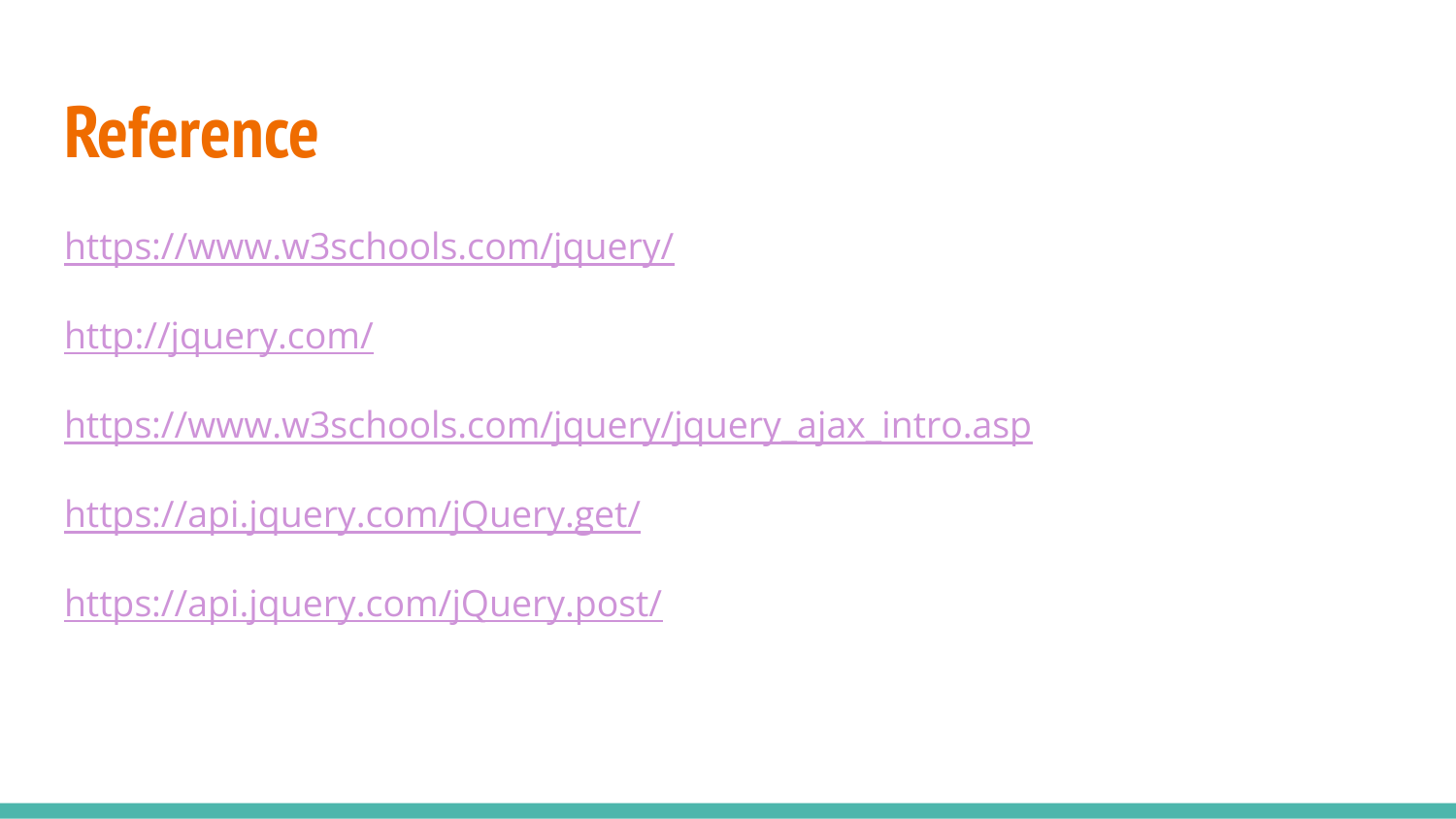

# Reference
https://www.w3schools.com/jquery/
http://jquery.com/
https://www.w3schools.com/jquery/jquery_ajax_intro.asp
https://api.jquery.com/jQuery.get/
https://api.jquery.com/jQuery.post/